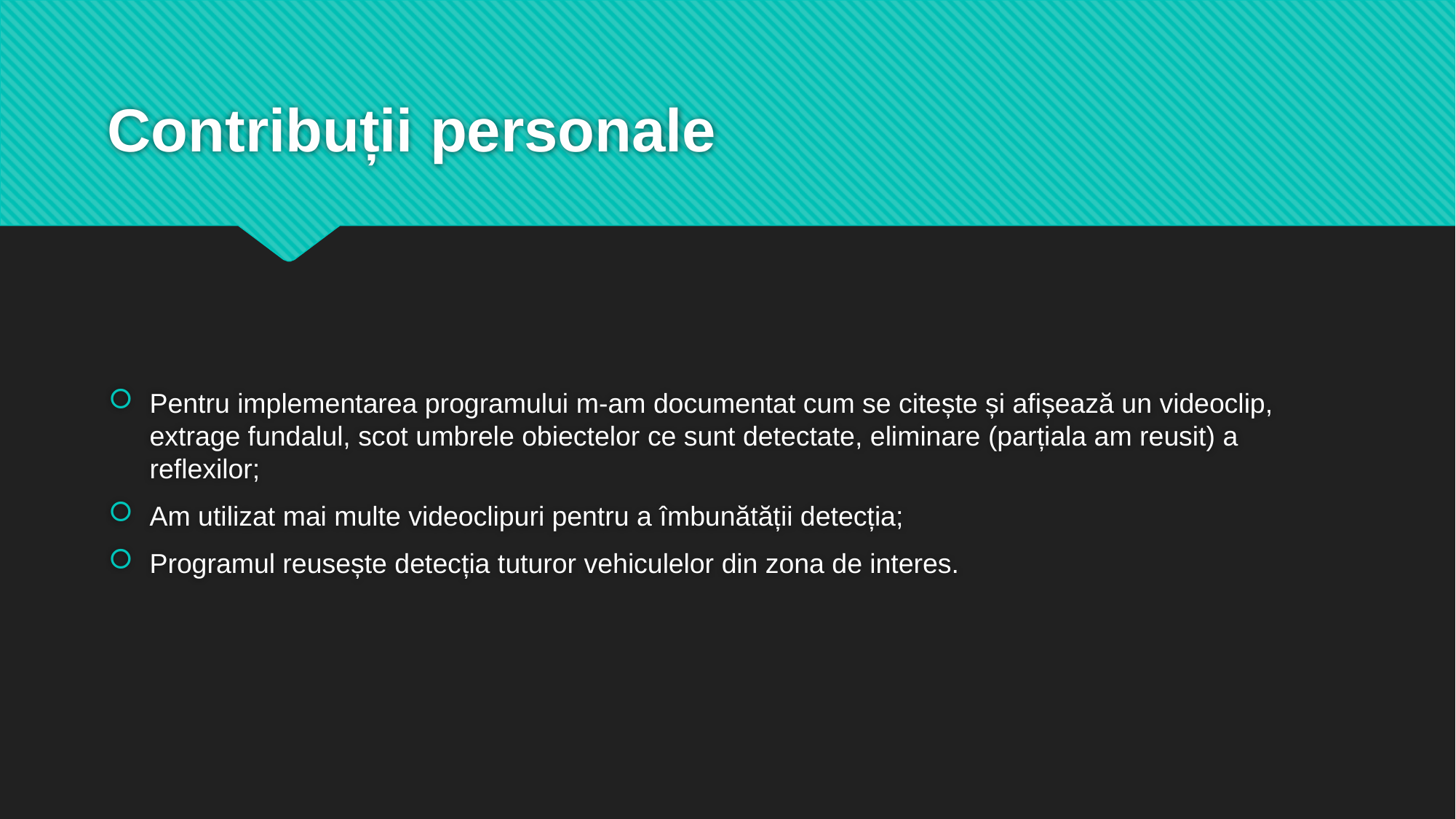

# Contribuții personale
Pentru implementarea programului m-am documentat cum se citește și afișează un videoclip,  extrage fundalul, scot umbrele obiectelor ce sunt detectate, eliminare (parțiala am reusit) a reflexilor;
Am utilizat mai multe videoclipuri pentru a îmbunătății detecția;
Programul reusește detecția tuturor vehiculelor din zona de interes.